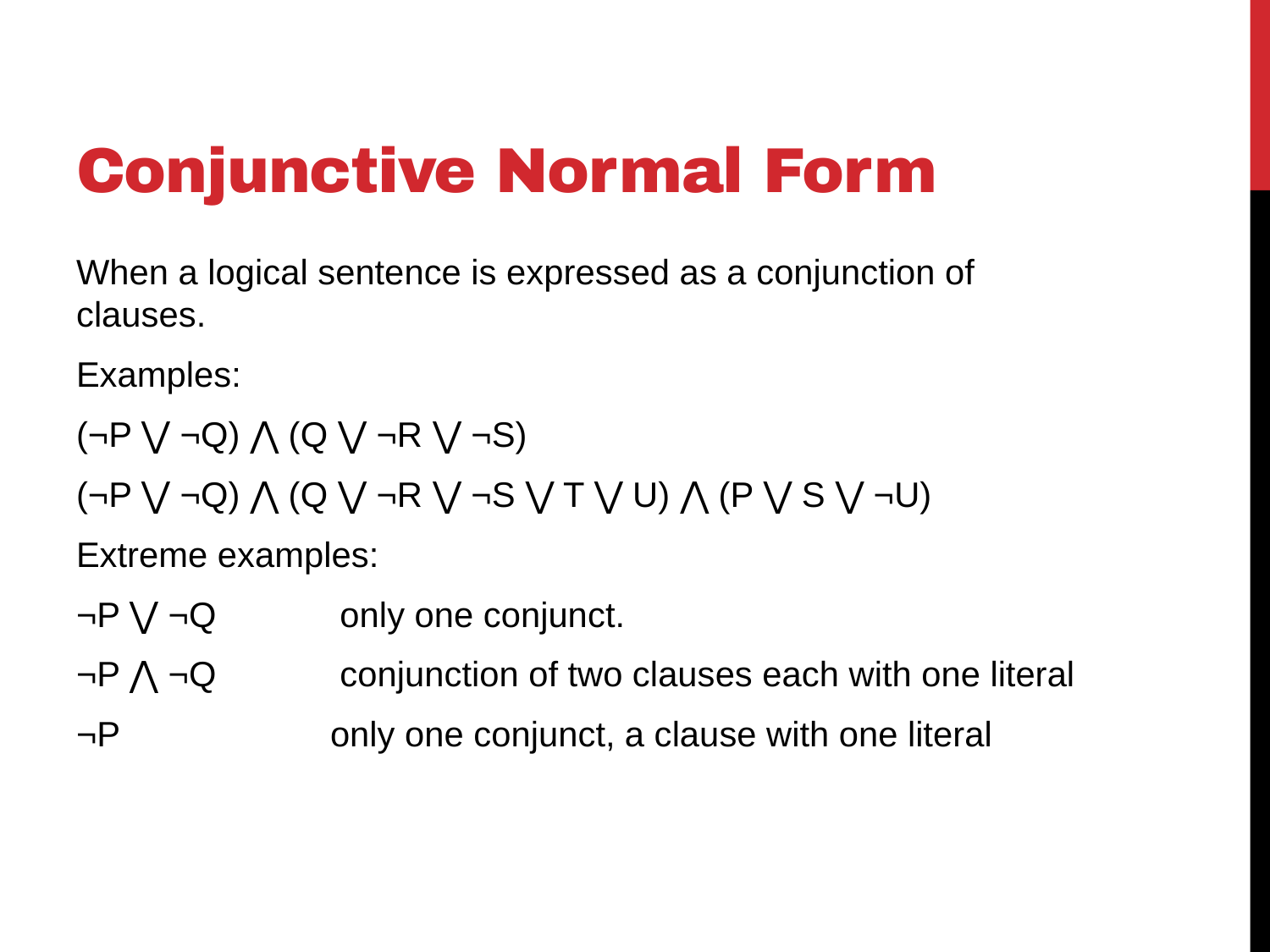

# Conjunctive Normal Form
When a logical sentence is expressed as a conjunction of clauses.
Examples:
(¬P ⋁ ¬Q) ⋀ (Q ⋁ ¬R ⋁ ¬S)
(¬P ⋁ ¬Q) ⋀ (Q ⋁ ¬R ⋁ ¬S ⋁ T ⋁ U) ⋀ (P ⋁ S ⋁ ¬U)
Extreme examples:
¬P ⋁ ¬Q	 only one conjunct.
¬P ⋀ ¬Q	 conjunction of two clauses each with one literal
¬P 		only one conjunct, a clause with one literal